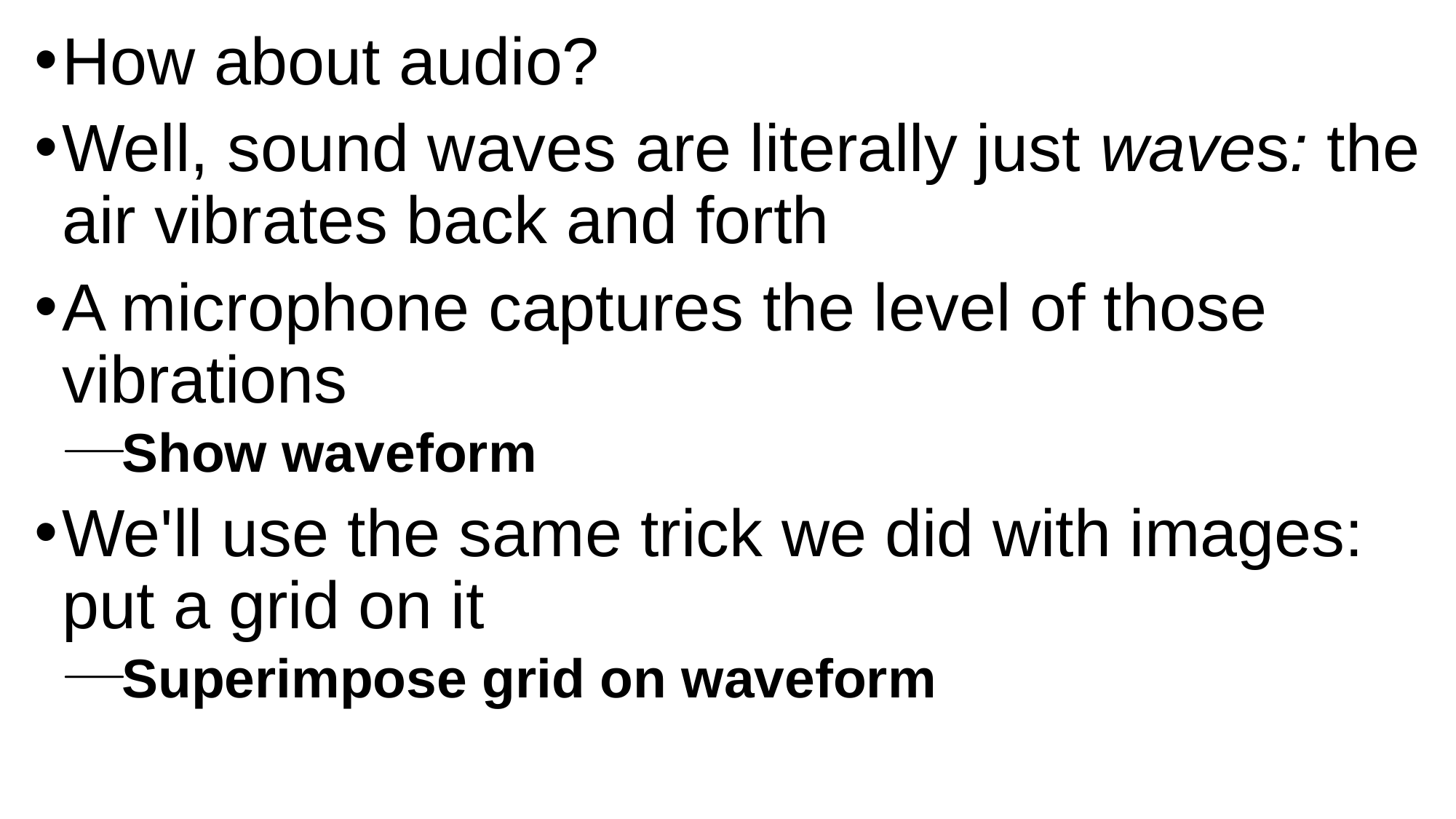

How about audio?
Well, sound waves are literally just waves: the air vibrates back and forth
A microphone captures the level of those vibrations
Show waveform
We'll use the same trick we did with images: put a grid on it
Superimpose grid on waveform